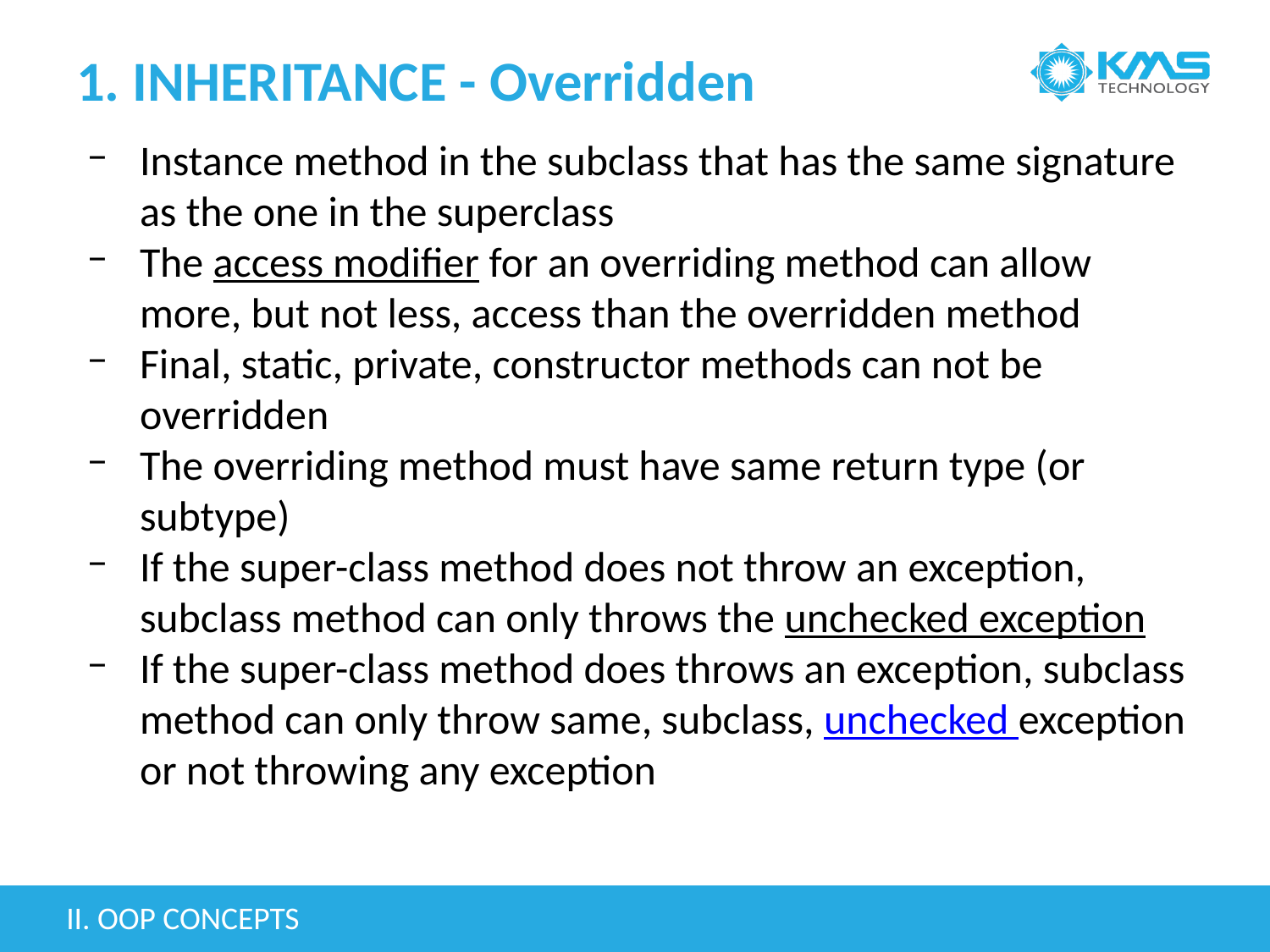

# 1. INHERITANCE - Overridden
Instance method in the subclass that has the same signature as the one in the superclass
The access modifier for an overriding method can allow more, but not less, access than the overridden method
Final, static, private, constructor methods can not be overridden
The overriding method must have same return type (or subtype)
If the super-class method does not throw an exception, subclass method can only throws the unchecked exception
If the super-class method does throws an exception, subclass method can only throw same, subclass, unchecked exception or not throwing any exception

II. OOP CONCEPTS